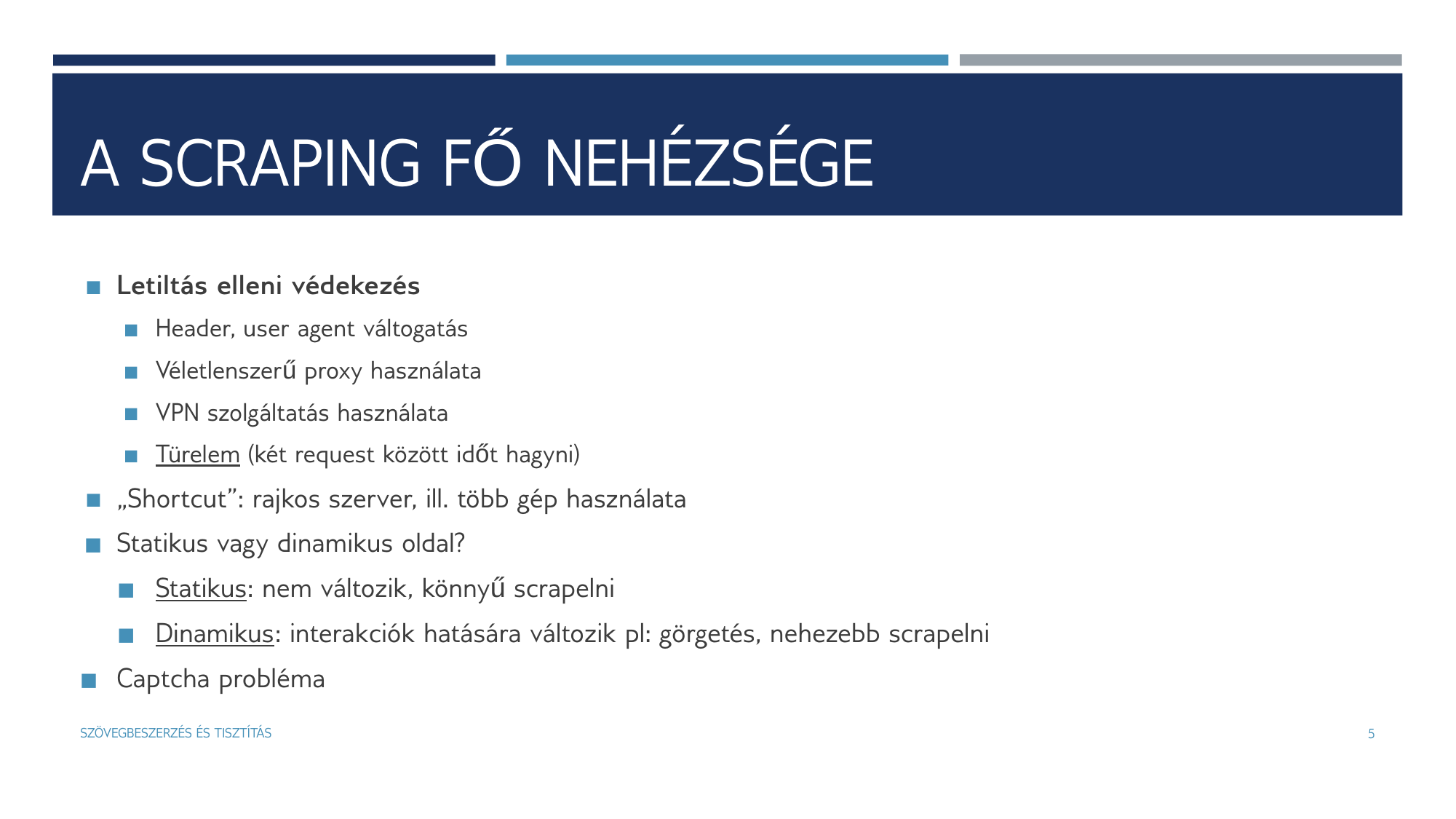

# A SCRAPING FŐ NEHÉZSÉGE
Letiltás elleni védekezés
Header, user agent váltogatás
Véletlenszerű proxy használata
VPN szolgáltatás használata
Türelem (két request között időt hagyni)
„Shortcut”: rajkos szerver, ill. több gép használata
Statikus vagy dinamikus oldal?
Statikus: nem változik, könnyű scrapelni
Dinamikus: interakciók hatására változik pl: görgetés, nehezebb scrapelni
Captcha probléma
SZÖVEGBESZERZÉS ÉS TISZTÍTÁS
5